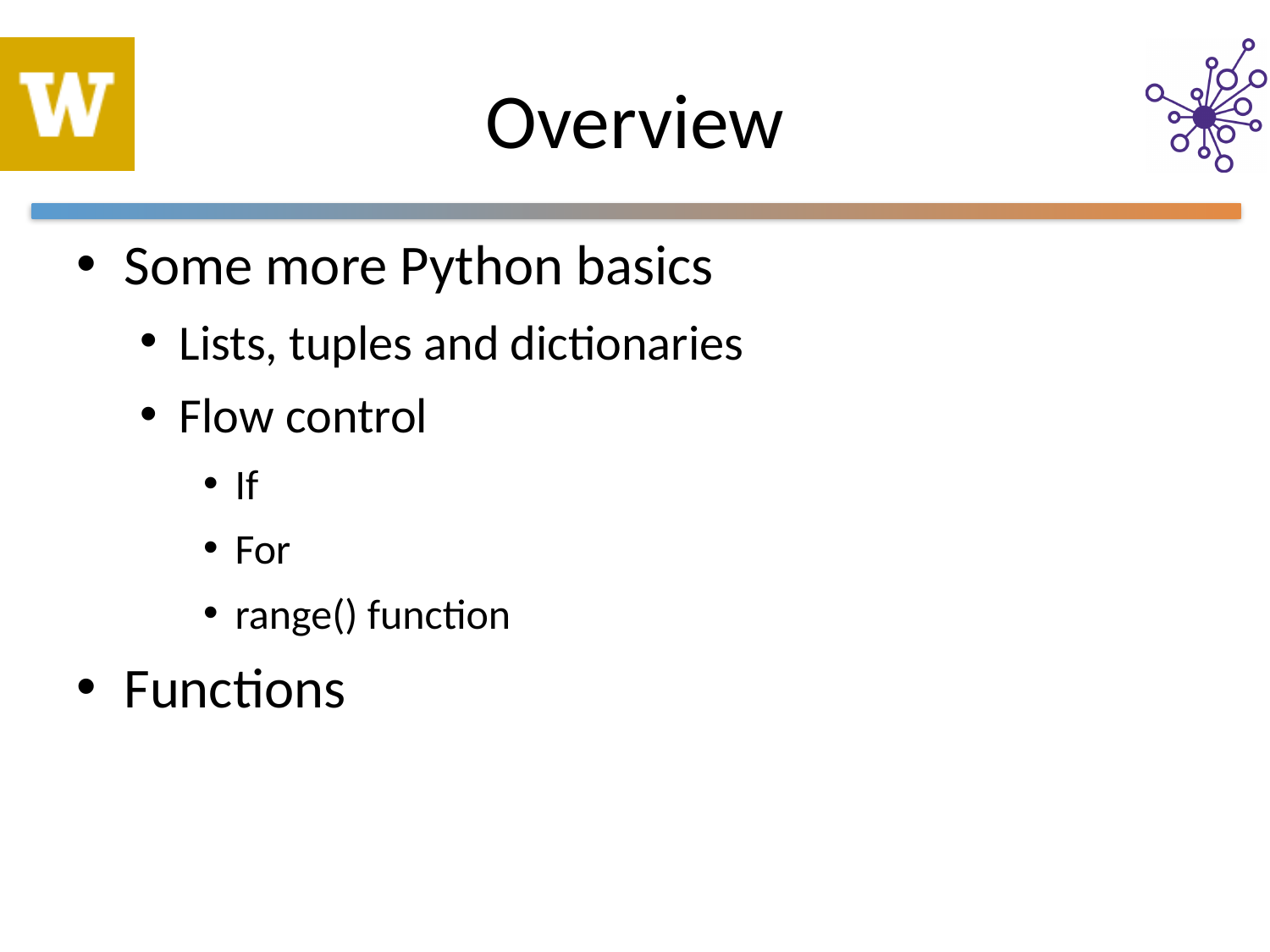

# Overview
Some more Python basics
Lists, tuples and dictionaries
Flow control
If
For
range() function
Functions